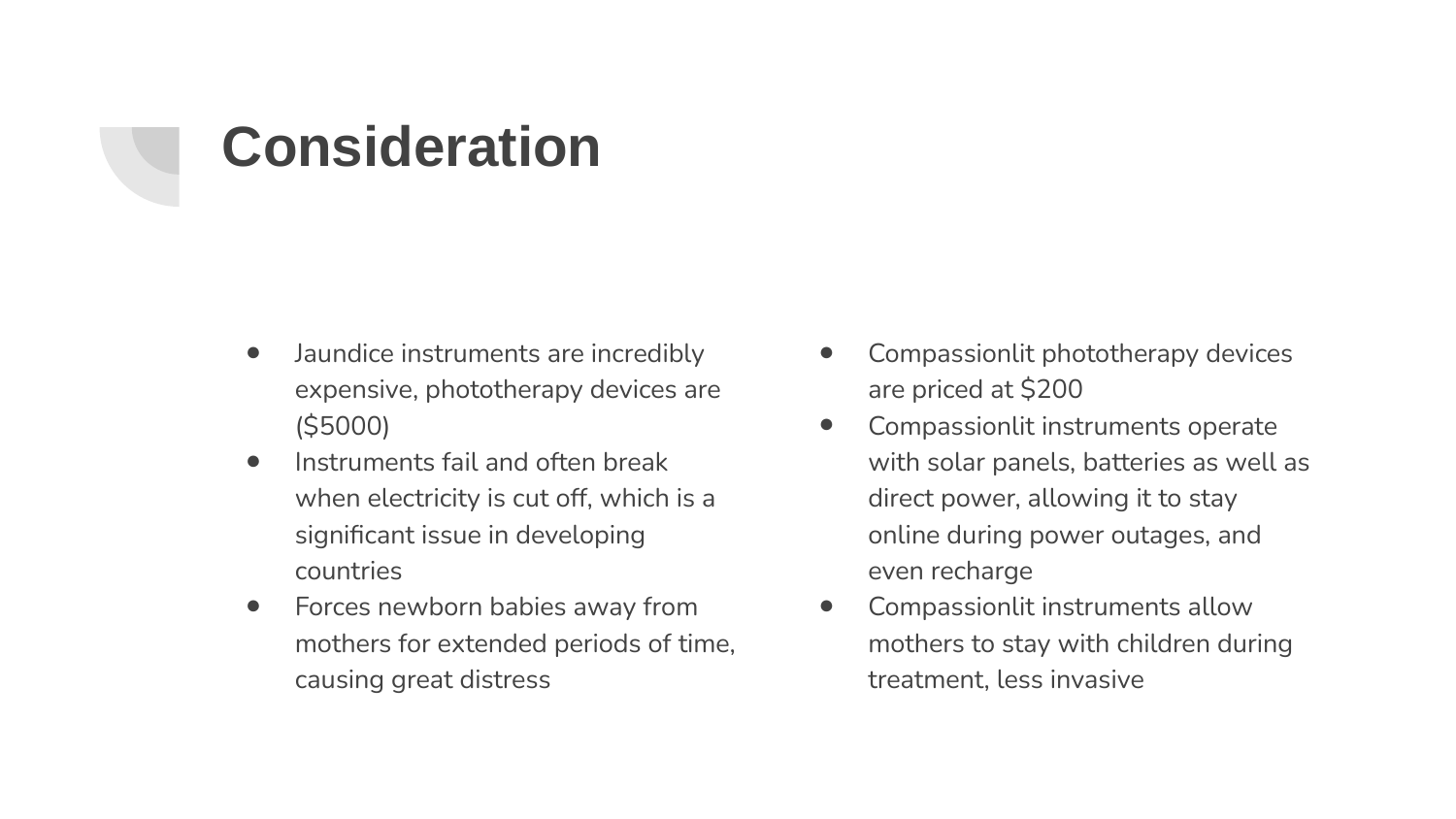

# Consideration
Jaundice instruments are incredibly expensive, phototherapy devices are ($5000)
Instruments fail and often break when electricity is cut off, which is a significant issue in developing countries
Forces newborn babies away from mothers for extended periods of time, causing great distress
Compassionlit phototherapy devices are priced at $200
Compassionlit instruments operate with solar panels, batteries as well as direct power, allowing it to stay online during power outages, and even recharge
Compassionlit instruments allow mothers to stay with children during treatment, less invasive